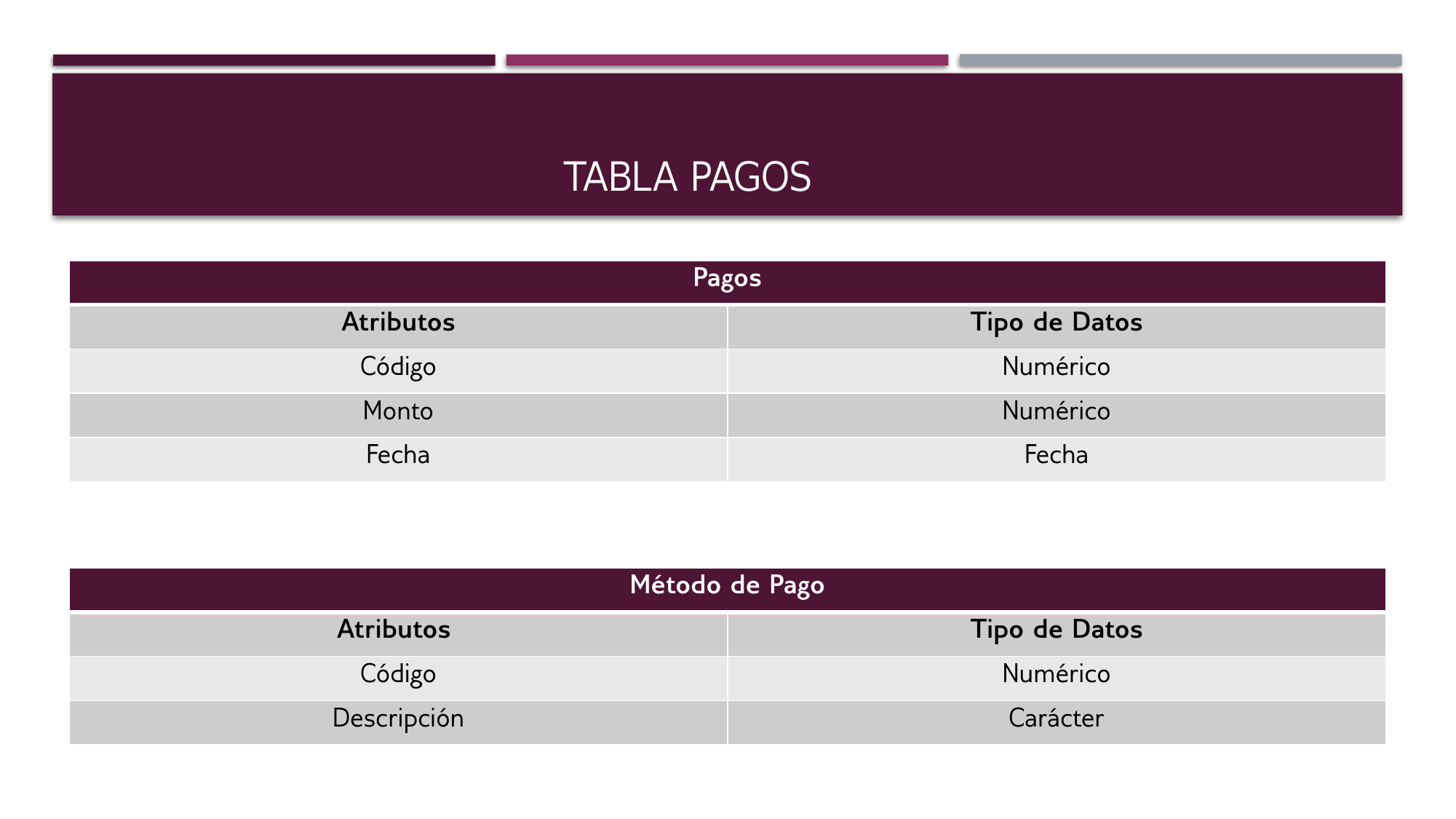

# Tabla pagos
| Pagos |  |
| --- | --- |
| Atributos | Tipo de Datos |
| Código | Numérico |
| Monto | Numérico |
| Fecha | Fecha |
| Método de Pago |  |
| --- | --- |
| Atributos | Tipo de Datos |
| Código | Numérico |
| Descripción | Carácter |